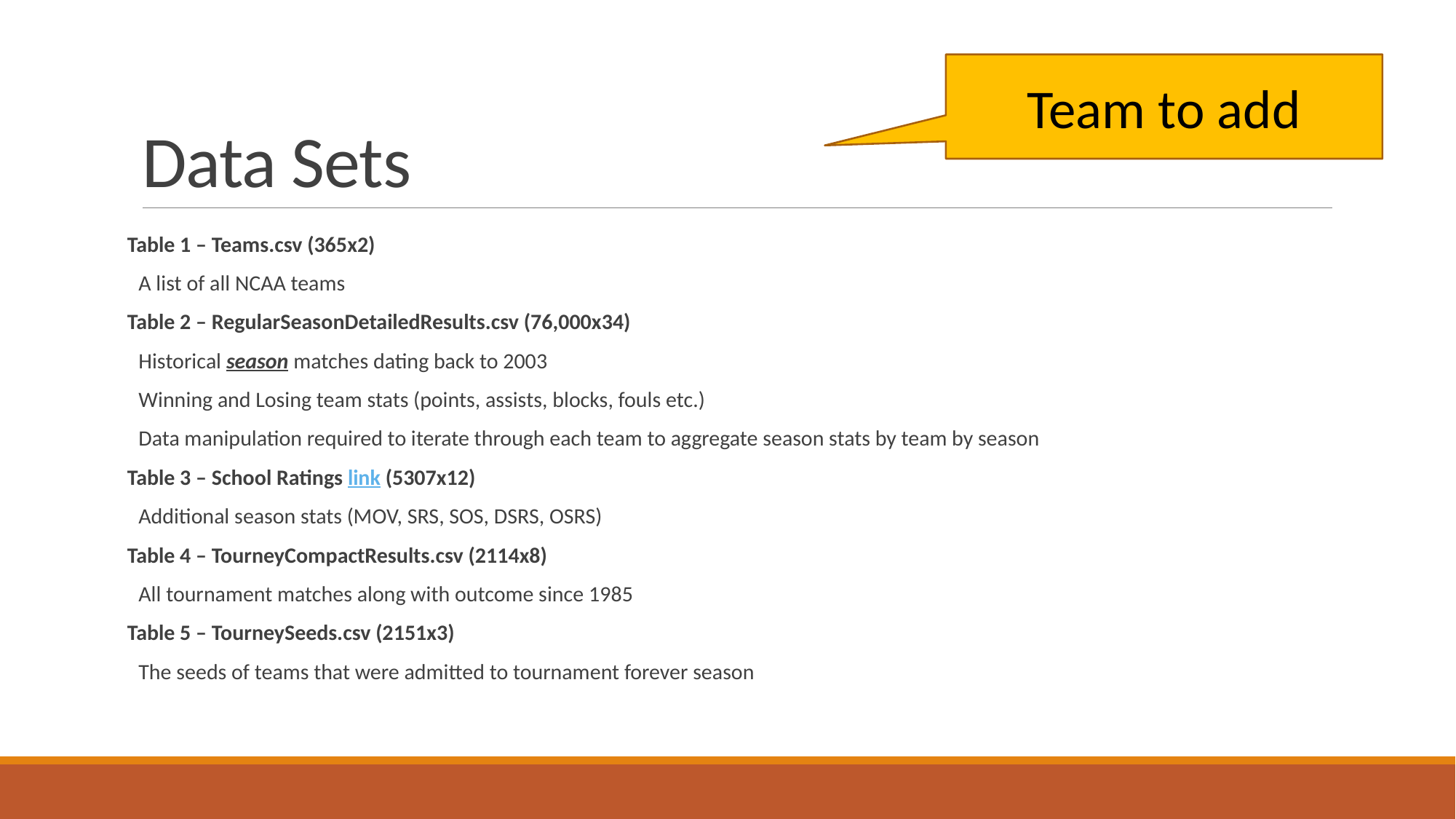

# Data Sets
Team to add
Table 1 – Teams.csv (365x2)
A list of all NCAA teams
Table 2 – RegularSeasonDetailedResults.csv (76,000x34)
Historical season matches dating back to 2003
Winning and Losing team stats (points, assists, blocks, fouls etc.)
Data manipulation required to iterate through each team to aggregate season stats by team by season
Table 3 – School Ratings link (5307x12)
Additional season stats (MOV, SRS, SOS, DSRS, OSRS)
Table 4 – TourneyCompactResults.csv (2114x8)
All tournament matches along with outcome since 1985
Table 5 – TourneySeeds.csv (2151x3)
The seeds of teams that were admitted to tournament forever season